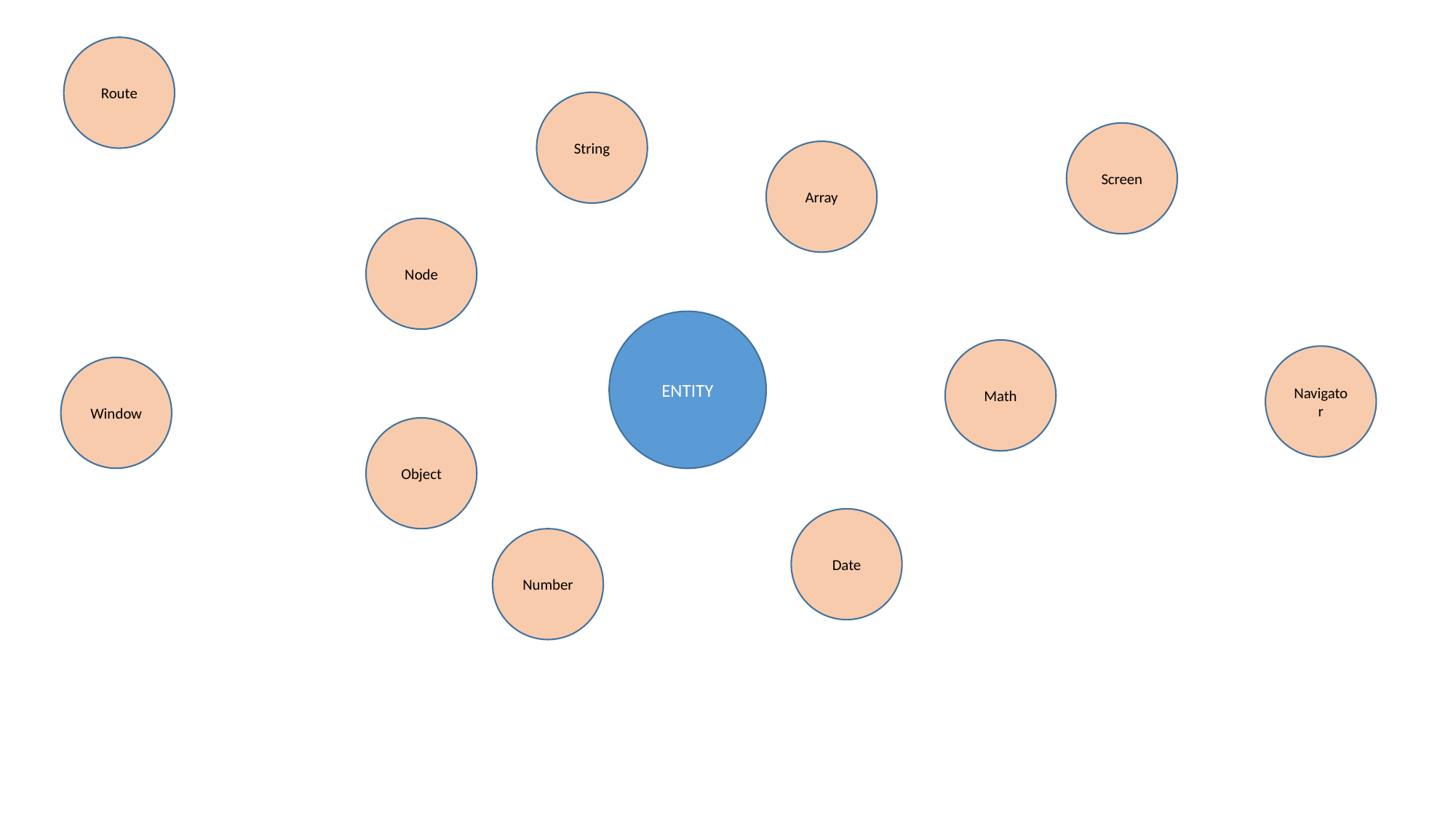

Route
String
Screen
Array
Node
ENTITY
Math
Navigator
Window
Object
Date
Number